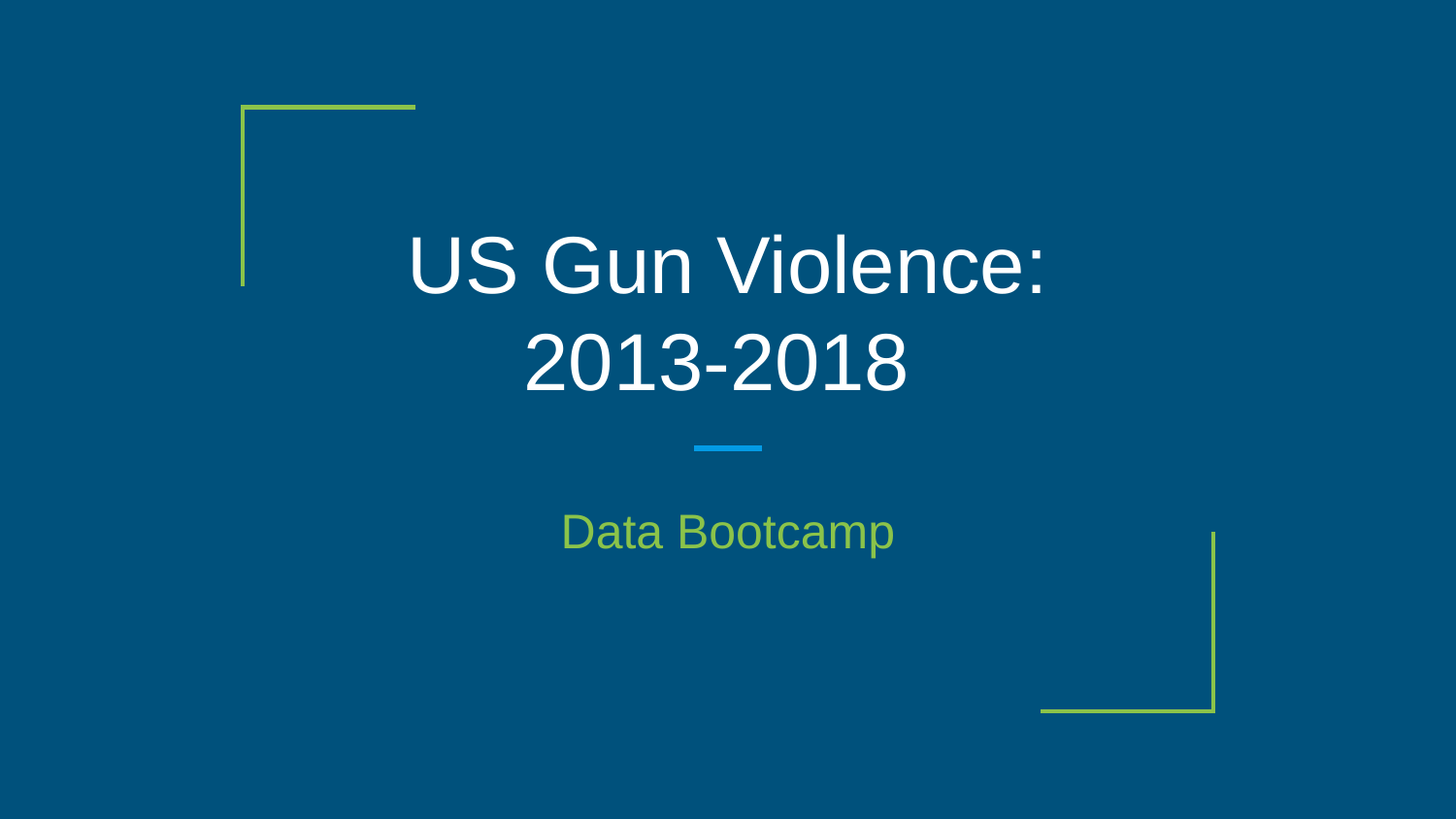

# US Gun Violence:
2013-2018
Data Bootcamp